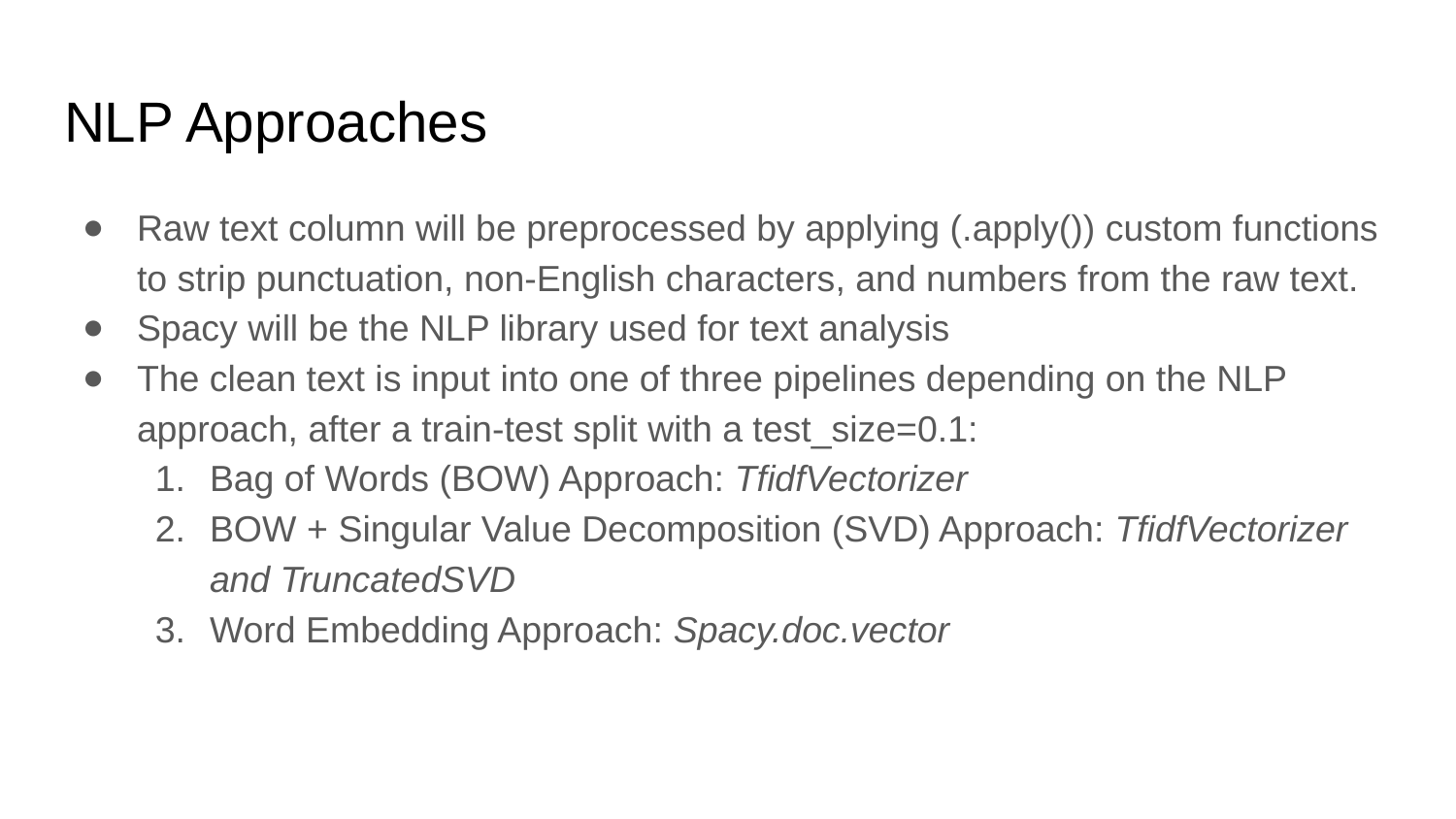

# NLP Approaches
Raw text column will be preprocessed by applying (.apply()) custom functions to strip punctuation, non-English characters, and numbers from the raw text.
Spacy will be the NLP library used for text analysis
The clean text is input into one of three pipelines depending on the NLP approach, after a train-test split with a test_size=0.1:
Bag of Words (BOW) Approach: TfidfVectorizer
BOW + Singular Value Decomposition (SVD) Approach: TfidfVectorizer and TruncatedSVD
Word Embedding Approach: Spacy.doc.vector